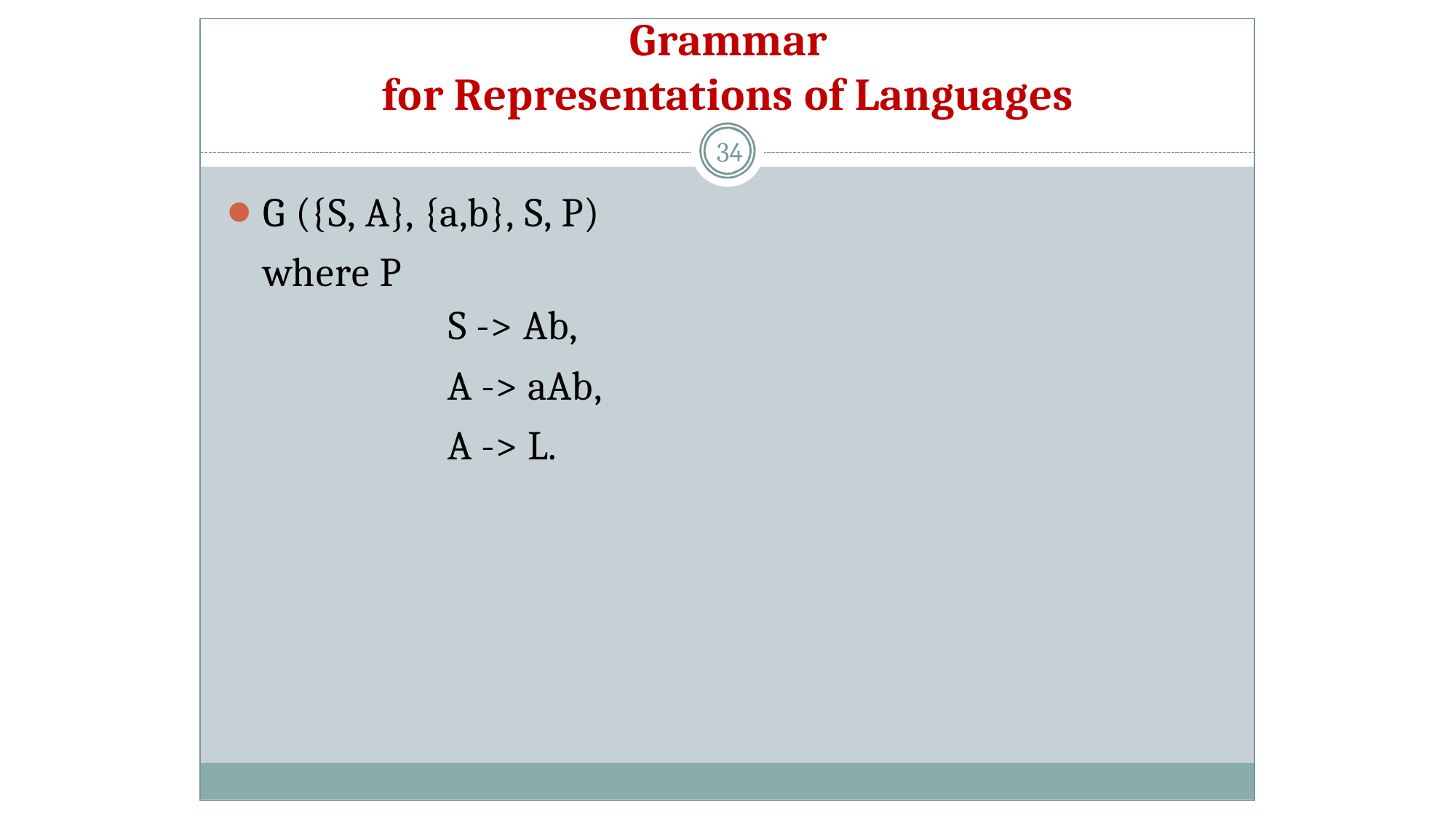

# Grammar
for Representations of Languages
34

G ({S, A}, {a,b}, S, P)
where P
S -> Ab,
A -> aAb, A -> L.